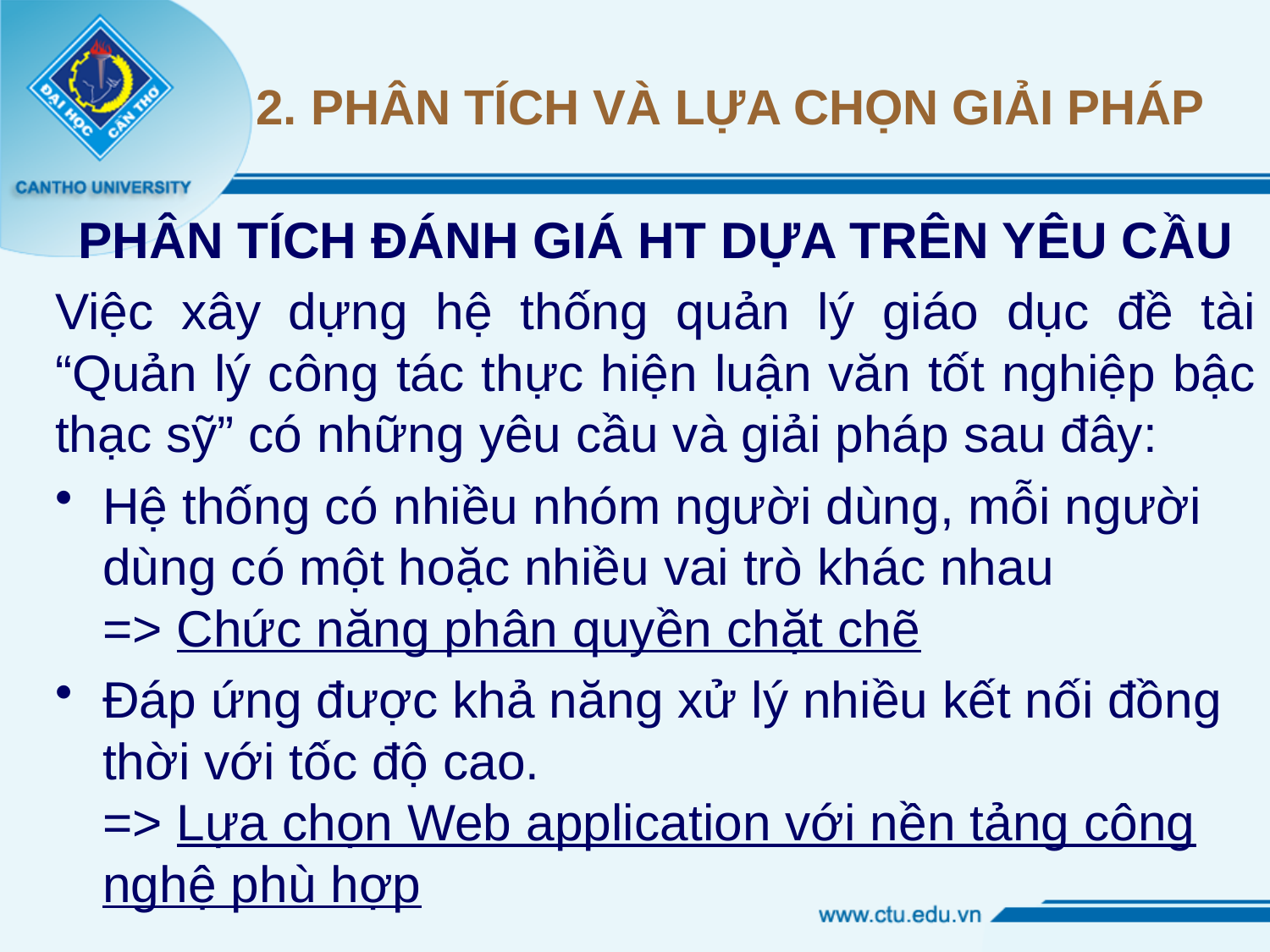

# 2. PHÂN TÍCH VÀ LỰA CHỌN GIẢI PHÁP
PHÂN TÍCH ĐÁNH GIÁ HT DỰA TRÊN YÊU CẦU
Việc xây dựng hệ thống quản lý giáo dục đề tài “Quản lý công tác thực hiện luận văn tốt nghiệp bậc thạc sỹ” có những yêu cầu và giải pháp sau đây:
Hệ thống có nhiều nhóm người dùng, mỗi người dùng có một hoặc nhiều vai trò khác nhau
=> Chức năng phân quyền chặt chẽ
Đáp ứng được khả năng xử lý nhiều kết nối đồng thời với tốc độ cao.
=> Lựa chọn Web application với nền tảng công nghệ phù hợp